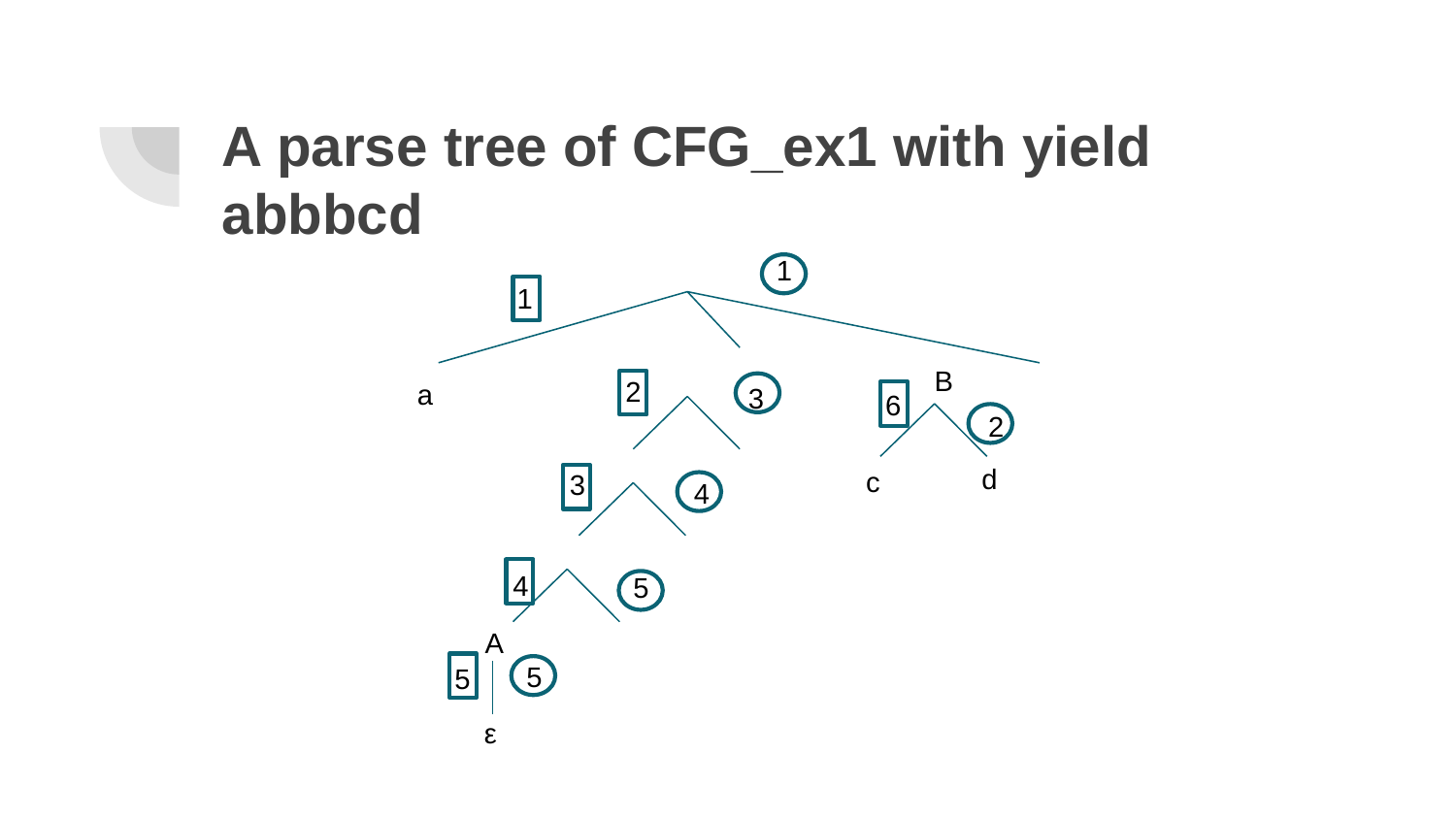

# A parse tree of CFG_ex1 with yield abbbcd
1

1

B
2
a

3

6

2
7

d
c
3

4

4
5

A
5
5

ε